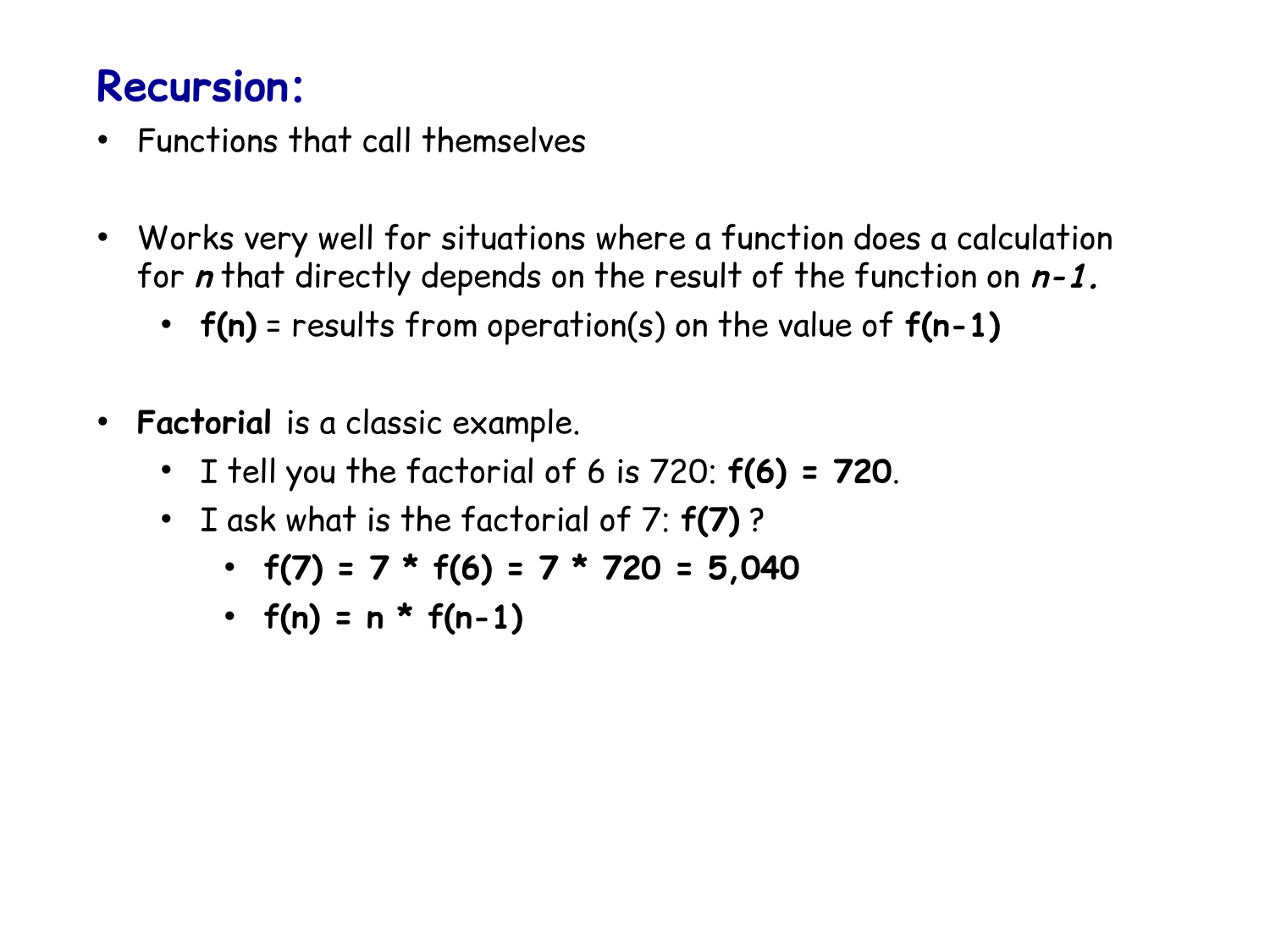

Recursion:
Functions that call themselves

Works very well for situations where a function does a calculation for n that directly depends on the result of the function on n-1.
f(n) = results from operation(s) on the value of f(n-1)

Factorial is a classic example.
I tell you the factorial of 6 is 720: f(6) = 720.
I ask what is the factorial of 7: f(7) ?
f(7) = 7 * f(6) = 7 * 720 = 5,040
f(n) = n * f(n-1)